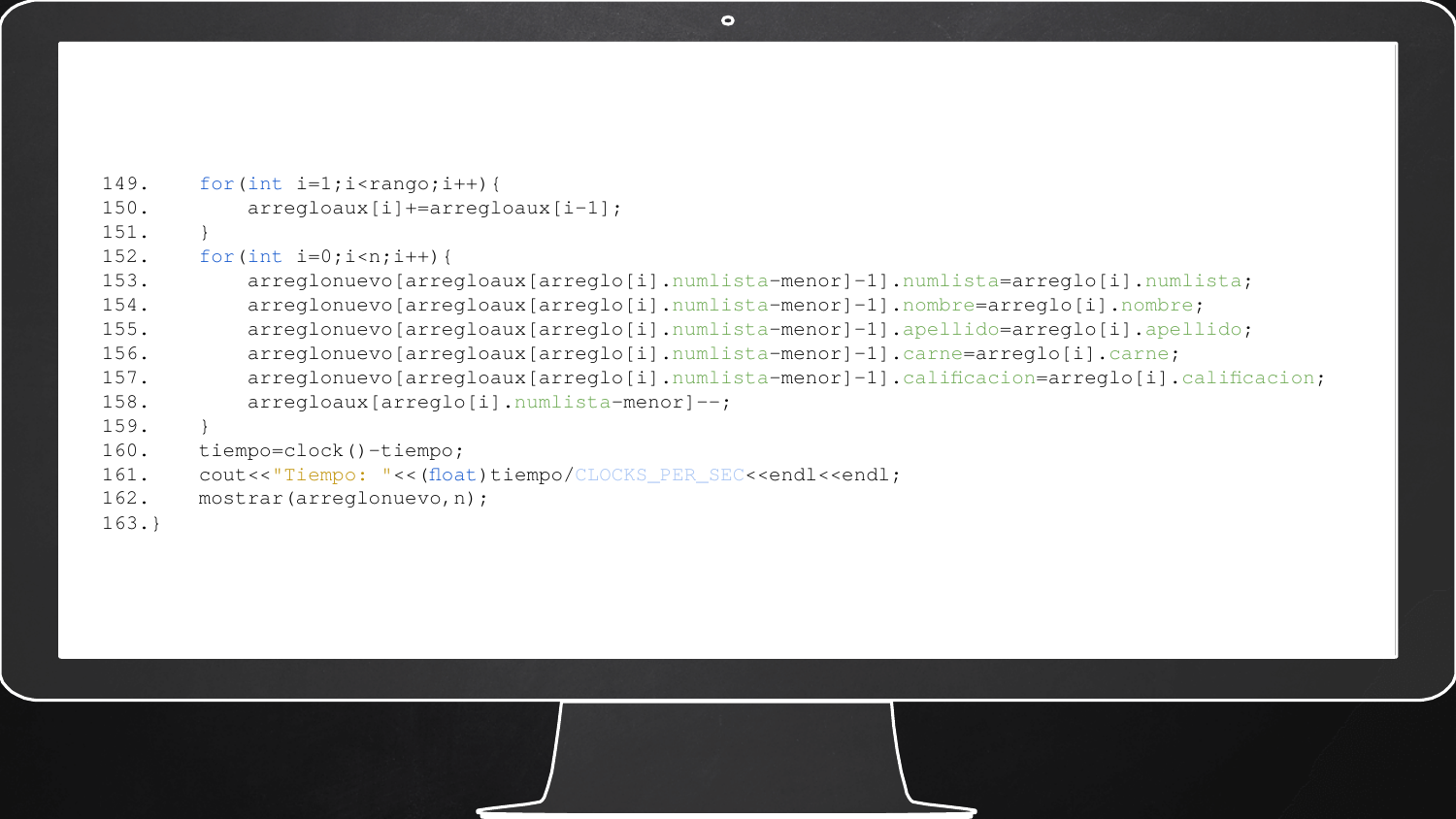

for(int i=1;i<rango;i++){
        arregloaux[i]+=arregloaux[i-1];
    }
    for(int i=0;i<n;i++){
        arreglonuevo[arregloaux[arreglo[i].numlista-menor]-1].numlista=arreglo[i].numlista;
        arreglonuevo[arregloaux[arreglo[i].numlista-menor]-1].nombre=arreglo[i].nombre;
        arreglonuevo[arregloaux[arreglo[i].numlista-menor]-1].apellido=arreglo[i].apellido;
        arreglonuevo[arregloaux[arreglo[i].numlista-menor]-1].carne=arreglo[i].carne;
        arreglonuevo[arregloaux[arreglo[i].numlista-menor]-1].calificacion=arreglo[i].calificacion;
        arregloaux[arreglo[i].numlista-menor]--;
    }
    tiempo=clock()-tiempo;
    cout<<"Tiempo: "<<(float)tiempo/CLOCKS_PER_SEC<<endl<<endl;
    mostrar(arreglonuevo,n);
}